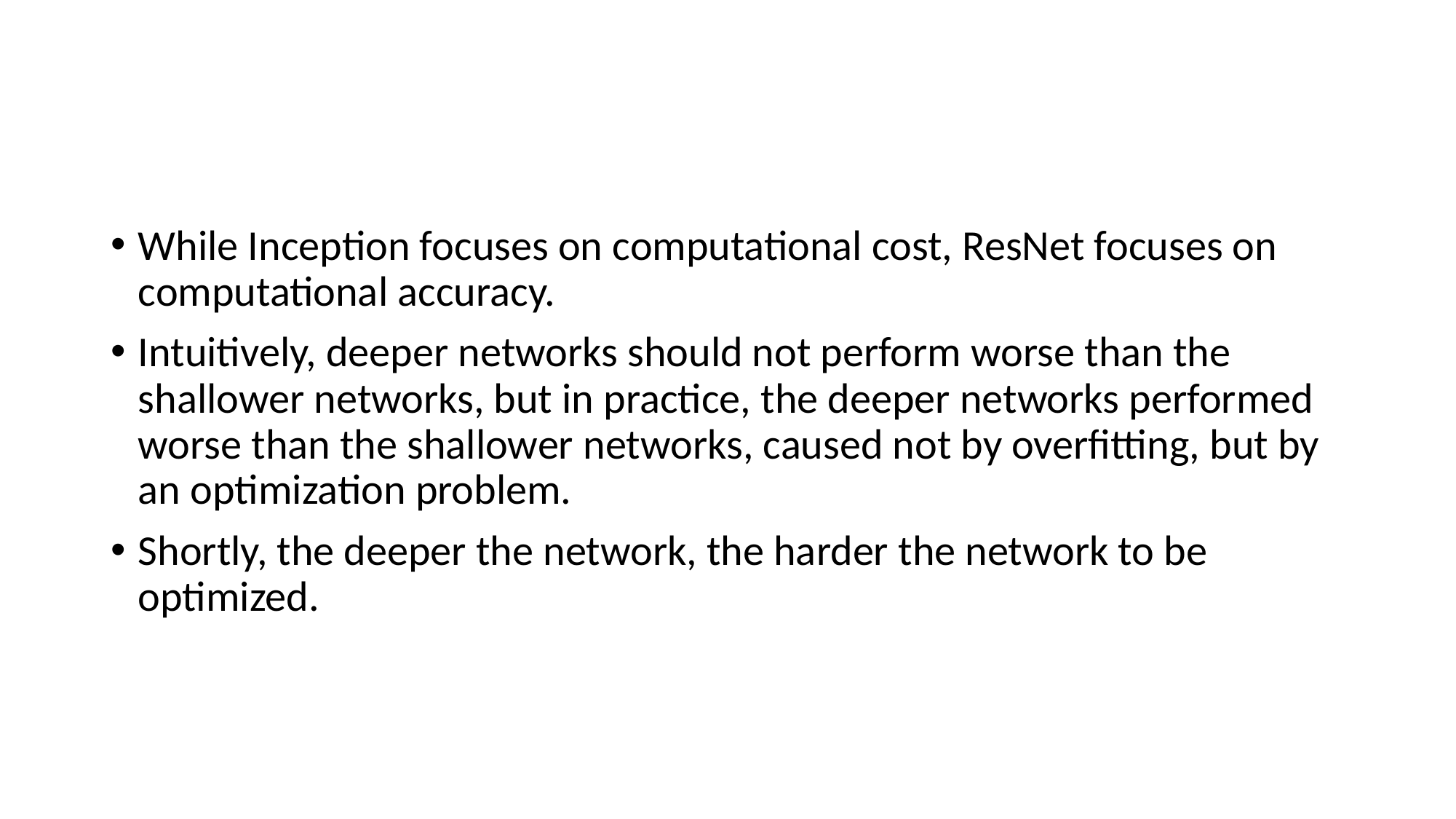

#
While Inception focuses on computational cost, ResNet focuses on computational accuracy.
Intuitively, deeper networks should not perform worse than the shallower networks, but in practice, the deeper networks performed worse than the shallower networks, caused not by overfitting, but by an optimization problem.
Shortly, the deeper the network, the harder the network to be optimized.